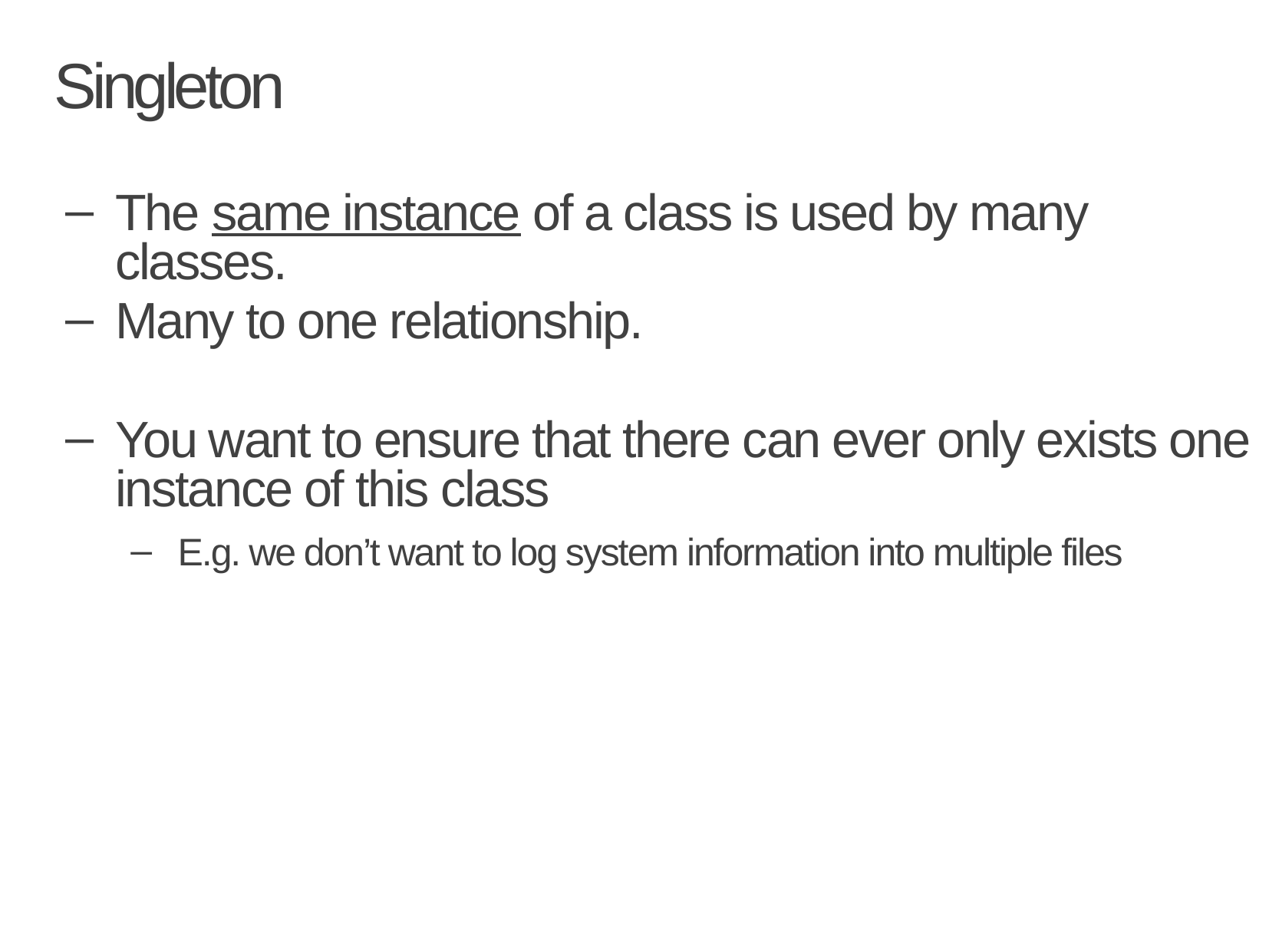

# Singleton
The same instance of a class is used by many classes.
Many to one relationship.

You want to ensure that there can ever only exists one instance of this class
E.g. we don’t want to log system information into multiple files